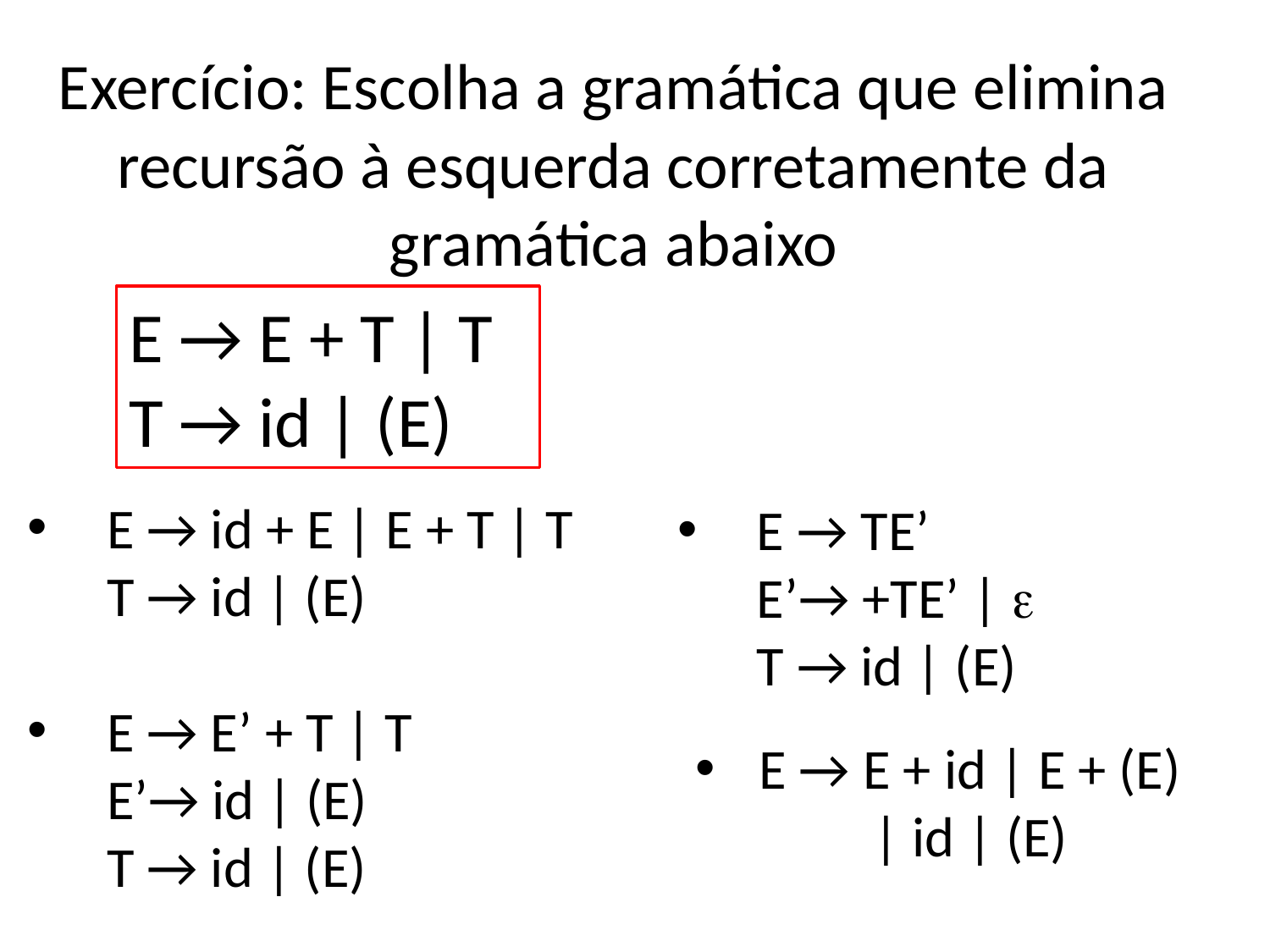

# Exercício: Escolha a gramática que elimina recursão à esquerda corretamente da gramática abaixo
E → E + T | T
T → id | (E)
E → id + E | E + T | T
T → id | (E)

E → E’ + T | T
E’→ id | (E)
T → id | (E)
E → TE’
E’→ +TE’ | ε
T → id | (E)
E → E + id | E + (E)
         | id | (E)